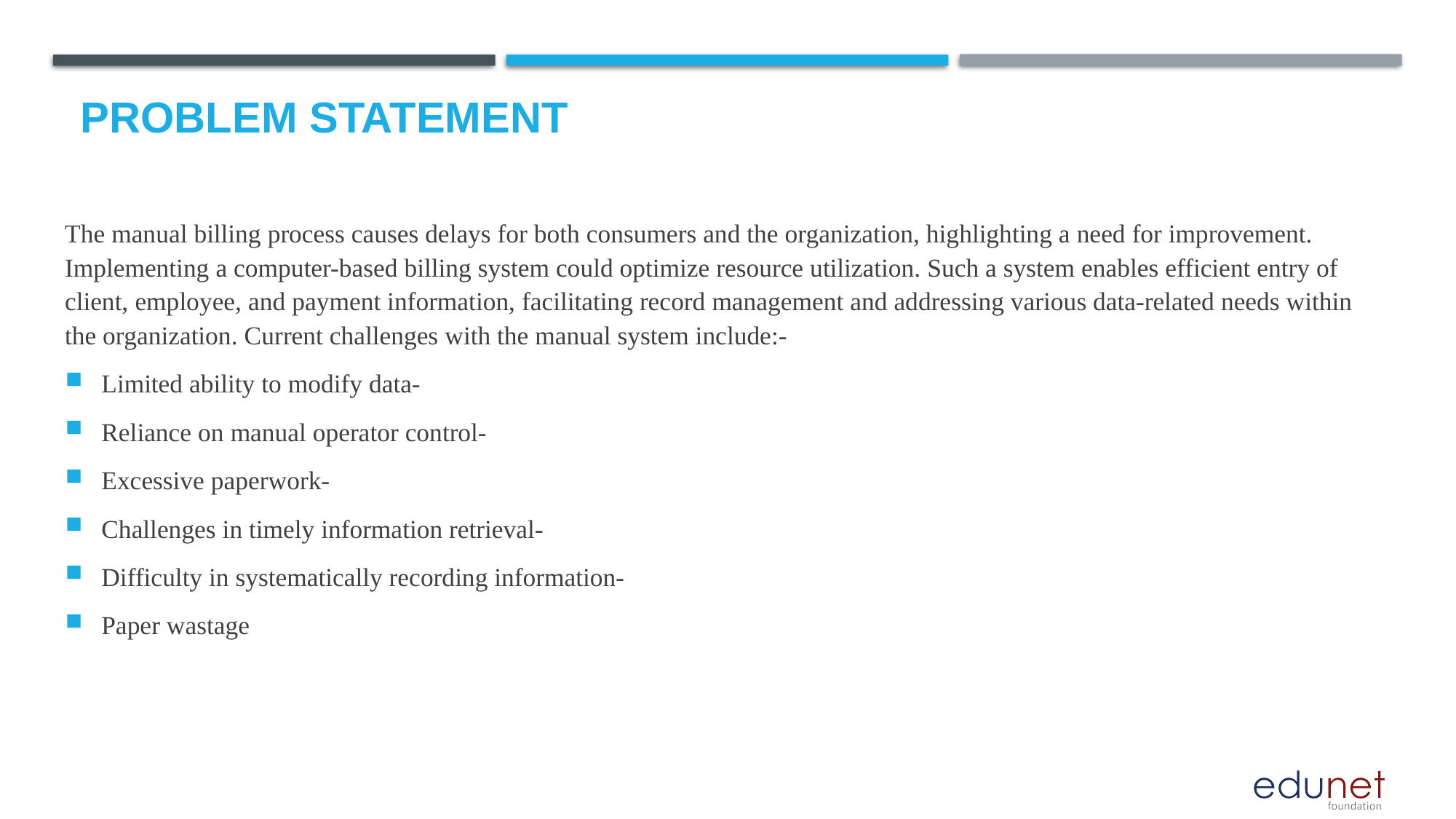

# Problem Statement
The manual billing process causes delays for both consumers and the organization, highlighting a need for improvement. Implementing a computer-based billing system could optimize resource utilization. Such a system enables efficient entry of client, employee, and payment information, facilitating record management and addressing various data-related needs within the organization. Current challenges with the manual system include:-
Limited ability to modify data-
Reliance on manual operator control-
Excessive paperwork-
Challenges in timely information retrieval-
Difficulty in systematically recording information-
Paper wastage